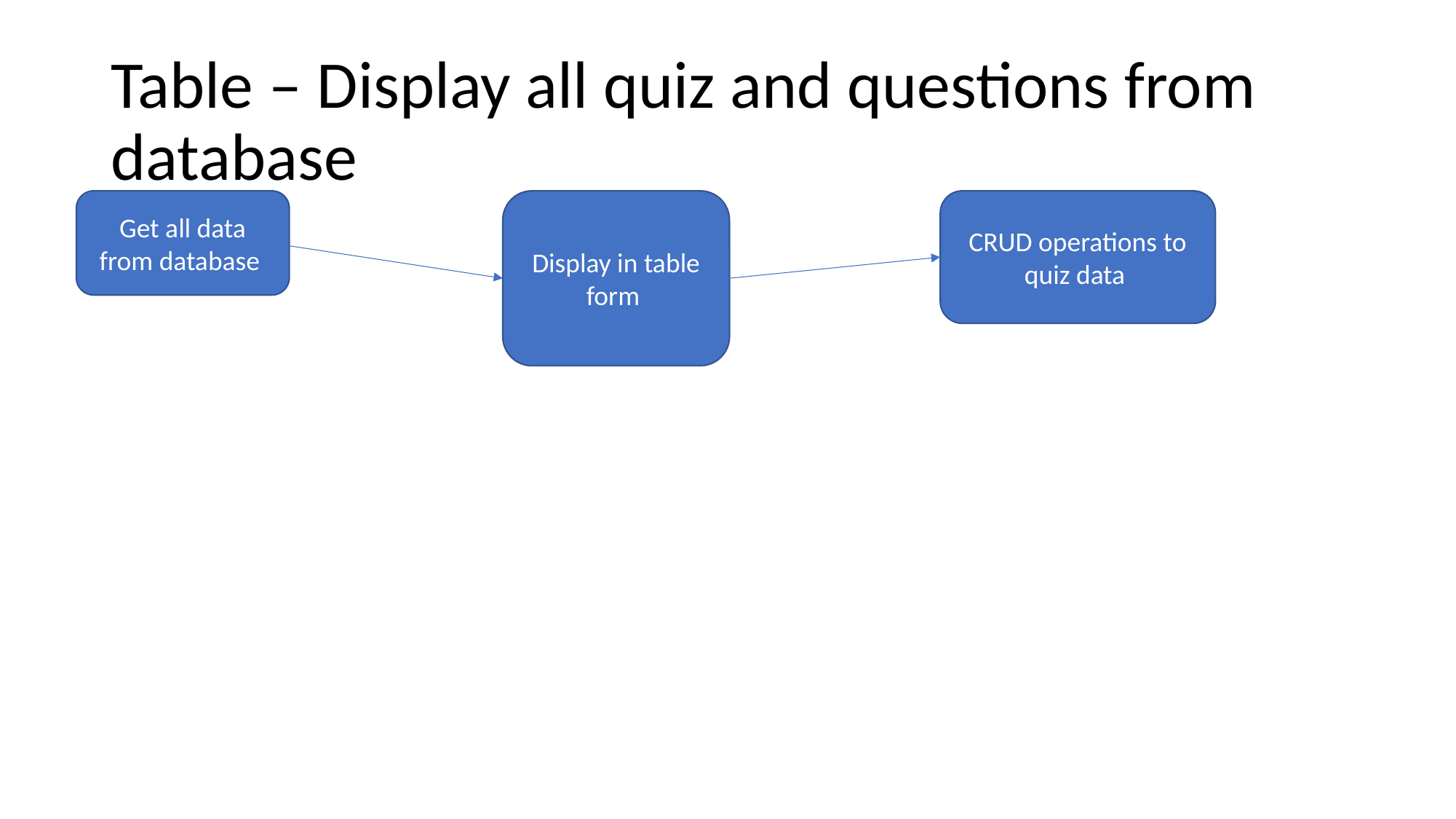

# Table – Display all quiz and questions from database
CRUD operations to quiz data
Display in table form
Get all data from database